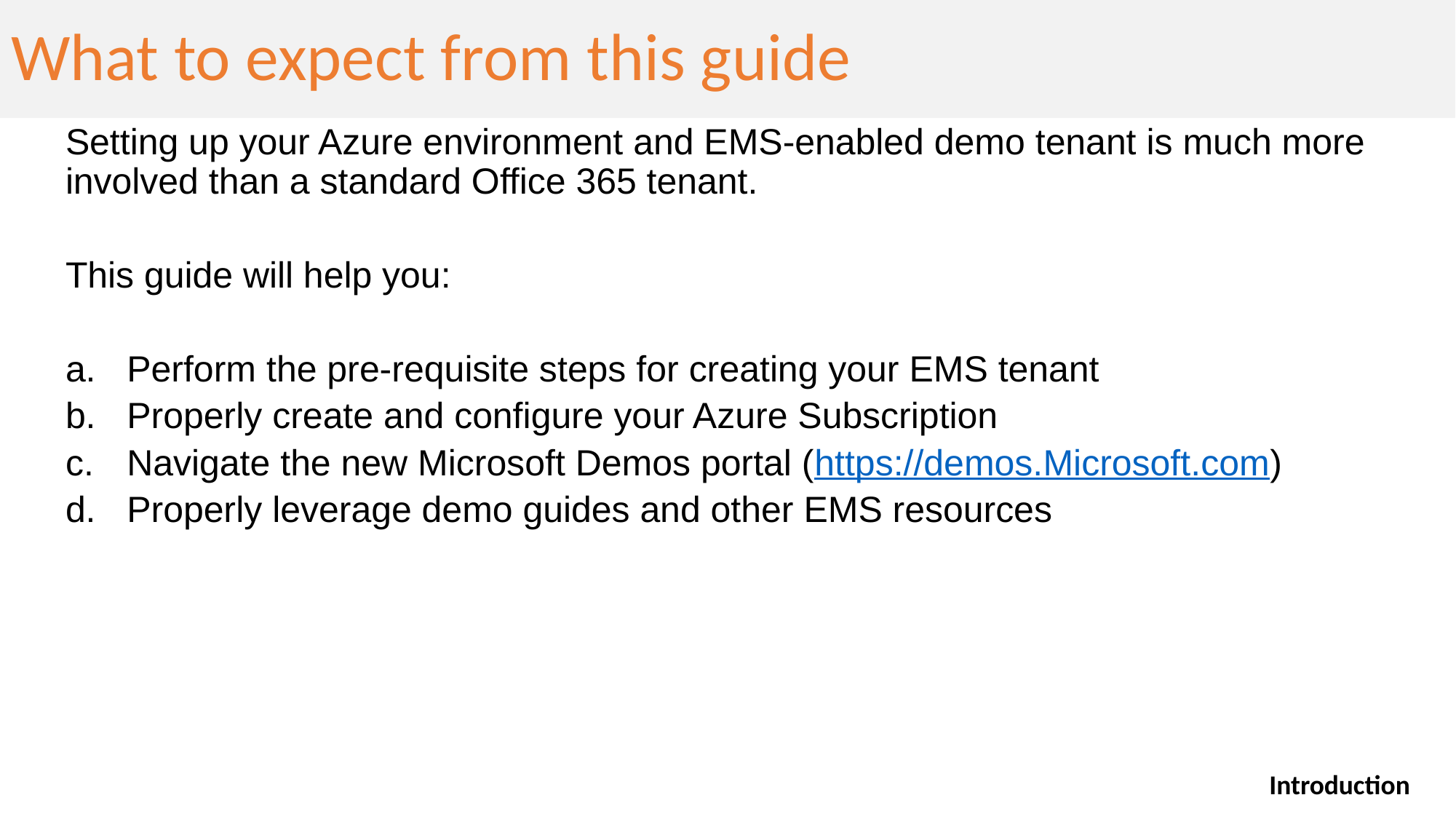

# What to expect from this guide
Setting up your Azure environment and EMS-enabled demo tenant is much more involved than a standard Office 365 tenant.

This guide will help you:

Perform the pre-requisite steps for creating your EMS tenant
Properly create and configure your Azure Subscription
Navigate the new Microsoft Demos portal (https://demos.Microsoft.com)
Properly leverage demo guides and other EMS resources
Introduction